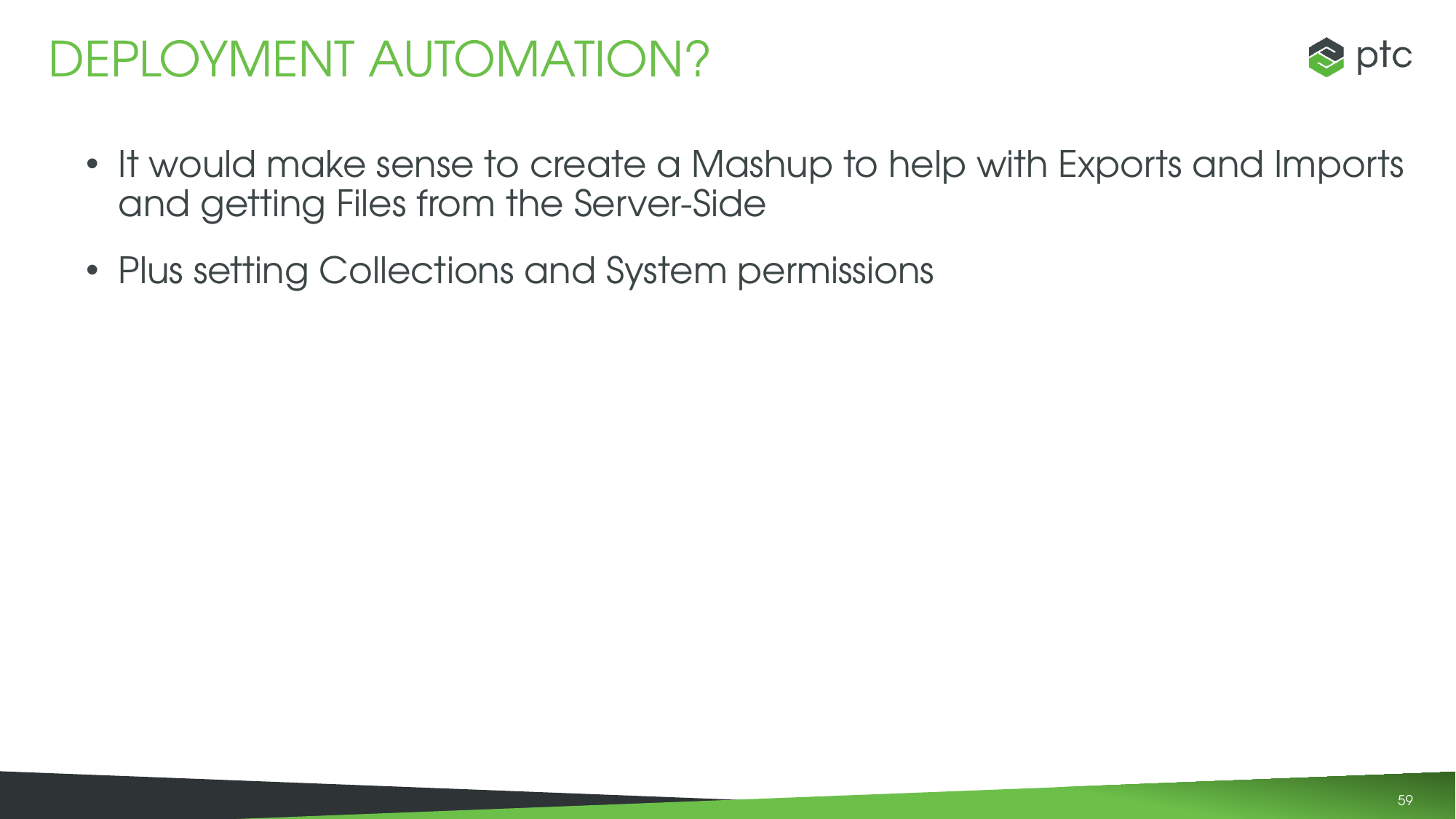

# DEPLOYMENT AUTOMATION?
It would make sense to create a Mashup to help with Exports and Imports and getting Files from the Server-Side
Plus setting Collections and System permissions